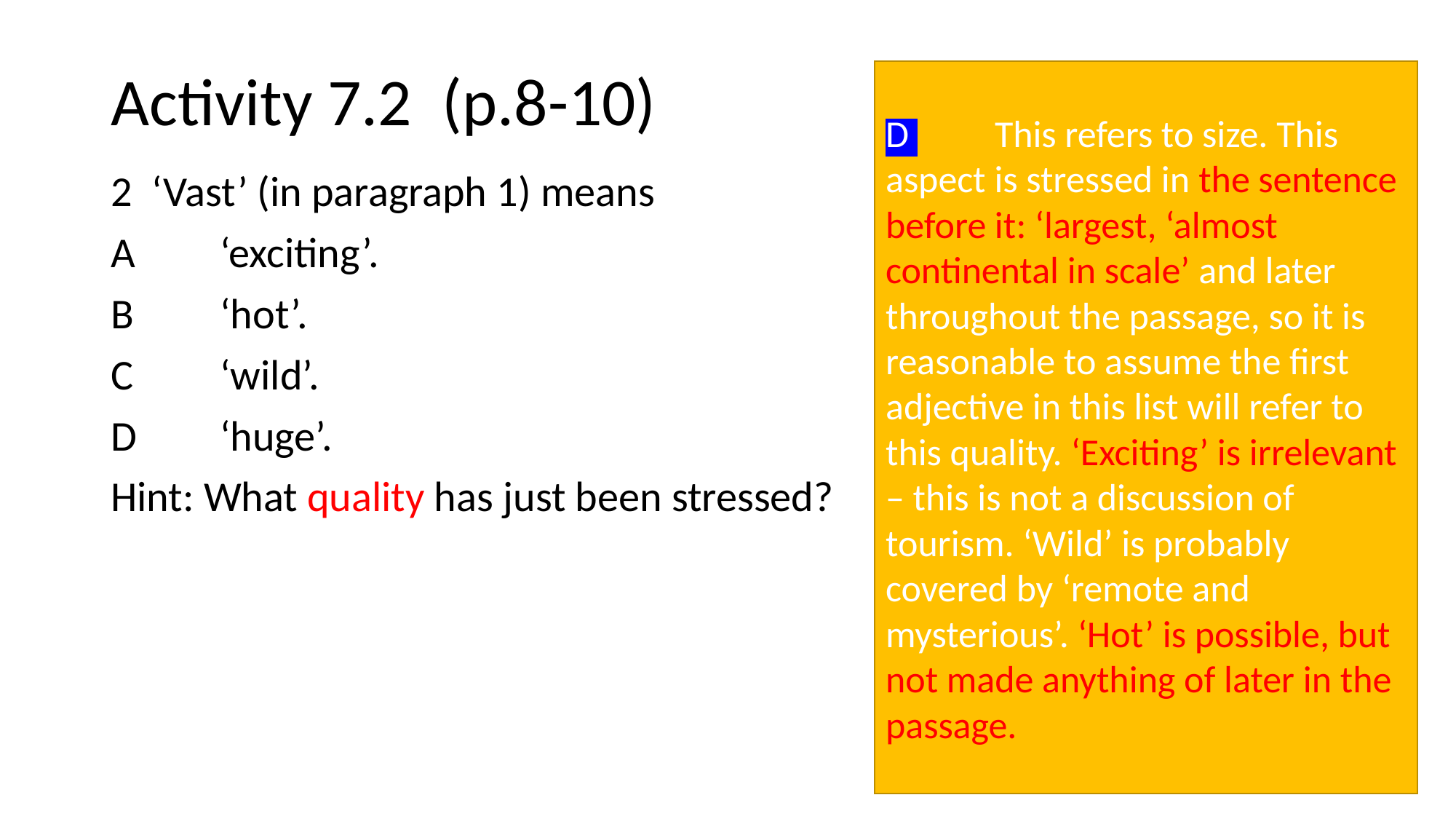

# Activity 7.2  (p.8-10)
D 	This refers to size. This aspect is stressed in the sentence before it: ‘largest, ‘almost continental in scale’ and later throughout the passage, so it is reasonable to assume the first adjective in this list will refer to this quality. ‘Exciting’ is irrelevant – this is not a discussion of tourism. ‘Wild’ is probably covered by ‘remote and mysterious’. ‘Hot’ is possible, but not made anything of later in the passage.
2  ‘Vast’ (in paragraph 1) means
A 	‘exciting’.
B 	‘hot’.
C  	‘wild’.
D 	‘huge’.
Hint: What quality has just been stressed?